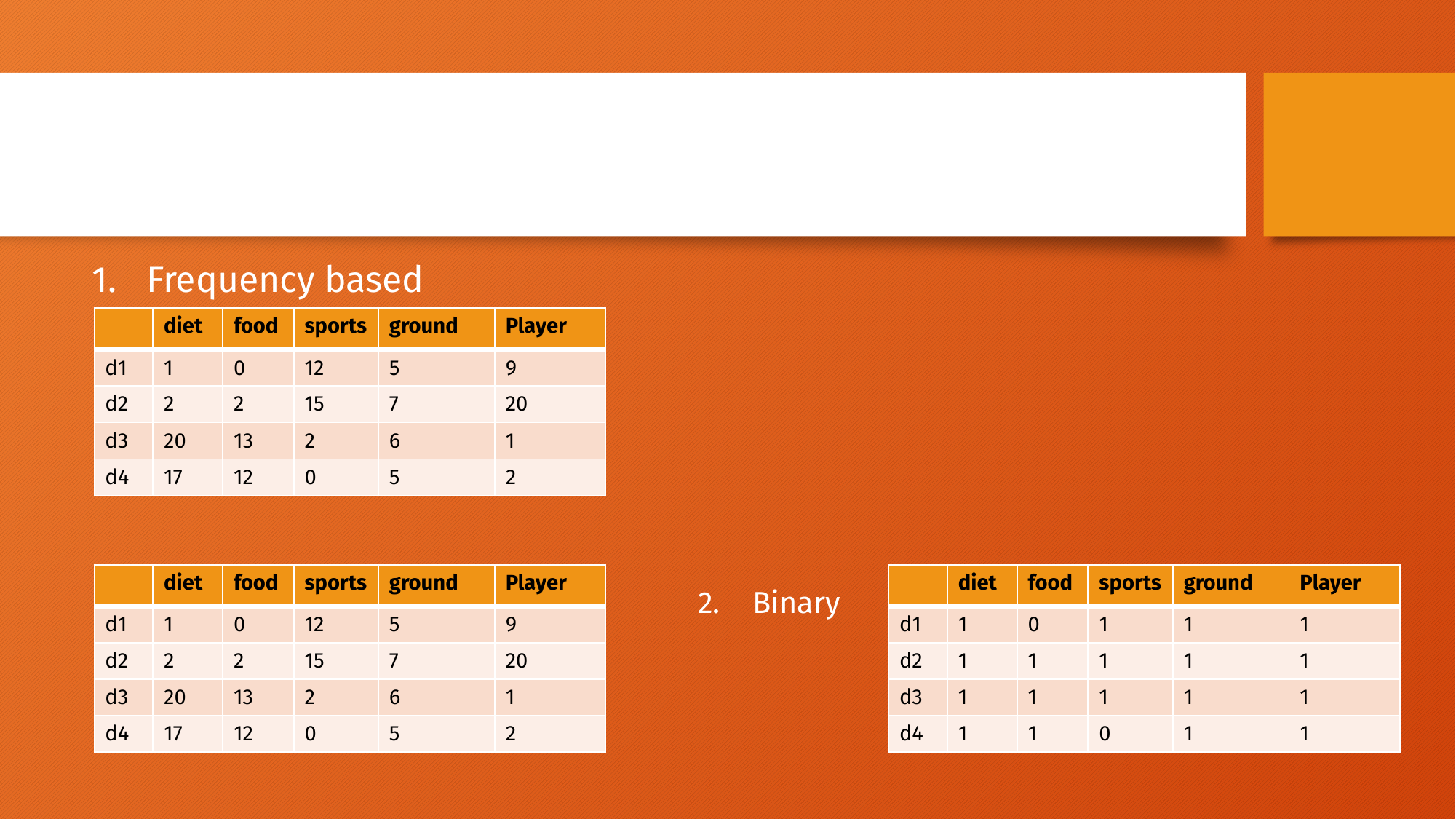

Representation Schemes
Frequency based

|  | diet | food | sports | ground | Player |
| --- | --- | --- | --- | --- | --- |
| d1 | 1 | 0 | 12 | 5 | 9 |
| d2 | 2 | 2 | 15 | 7 | 20 |
| d3 | 20 | 13 | 2 | 6 | 1 |
| d4 | 17 | 12 | 0 | 5 | 2 |
|  | diet | food | sports | ground | Player |
| --- | --- | --- | --- | --- | --- |
| d1 | 1 | 0 | 12 | 5 | 9 |
| d2 | 2 | 2 | 15 | 7 | 20 |
| d3 | 20 | 13 | 2 | 6 | 1 |
| d4 | 17 | 12 | 0 | 5 | 2 |
|  | diet | food | sports | ground | Player |
| --- | --- | --- | --- | --- | --- |
| d1 | 1 | 0 | 1 | 1 | 1 |
| d2 | 1 | 1 | 1 | 1 | 1 |
| d3 | 1 | 1 | 1 | 1 | 1 |
| d4 | 1 | 1 | 0 | 1 | 1 |
Binary